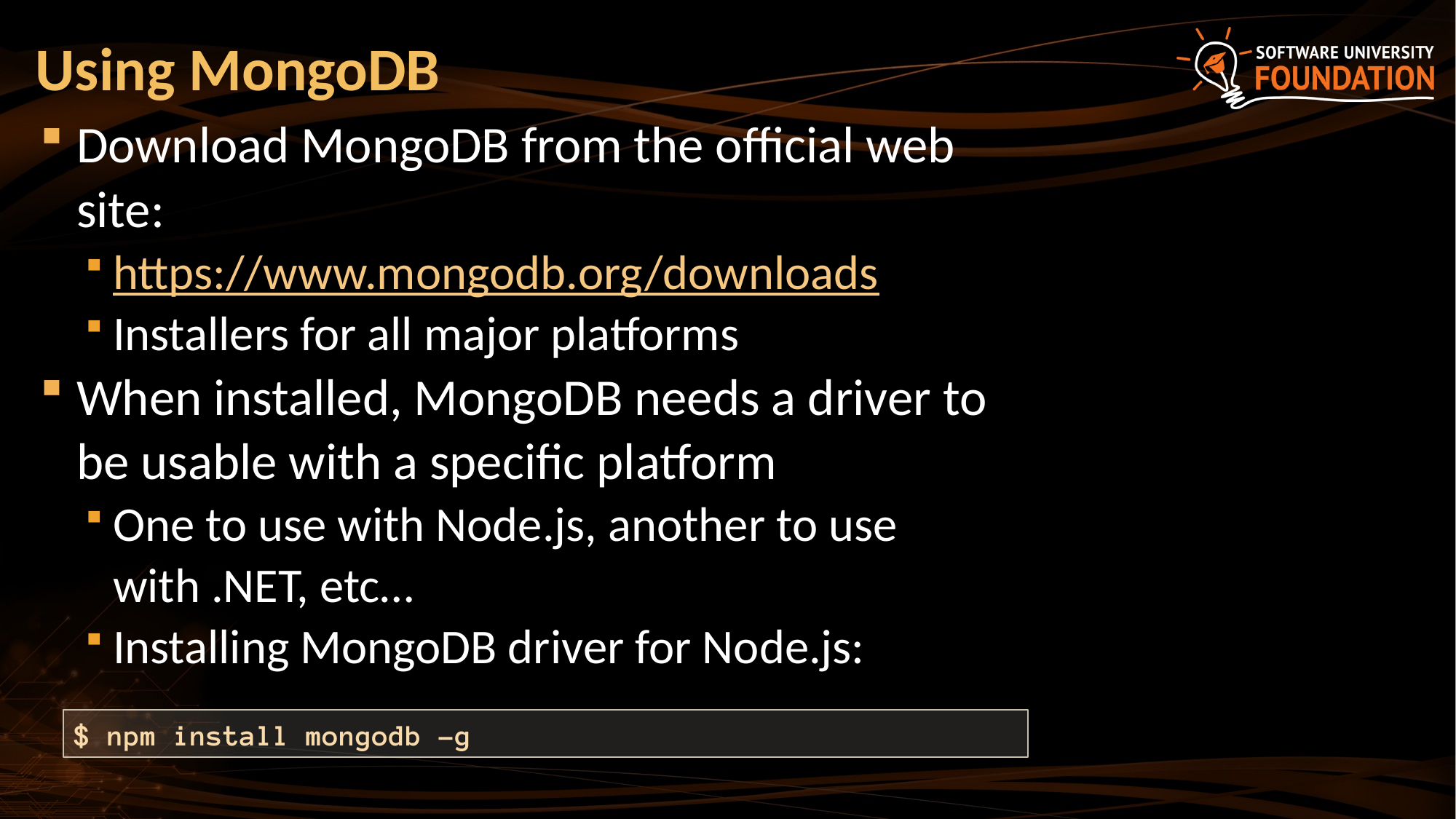

# Using MongoDB
Download MongoDB from the official web site:
https://www.mongodb.org/downloads
Installers for all major platforms
When installed, MongoDB needs a driver to be usable with a specific platform
One to use with Node.js, another to use with .NET, etc…
Installing MongoDB driver for Node.js:

$ npm install mongodb -g